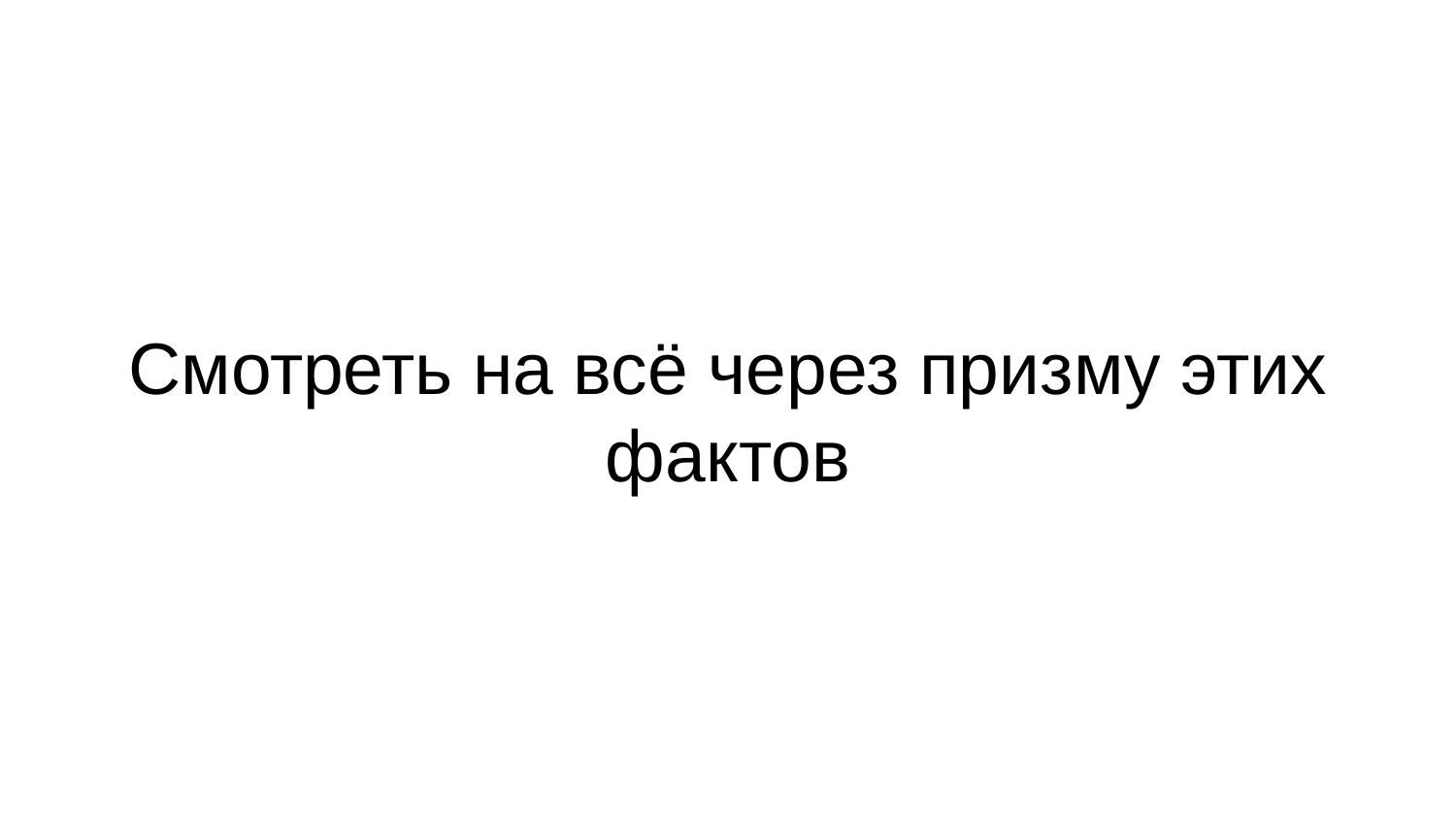

# Смотреть на всё через призму этих фактов